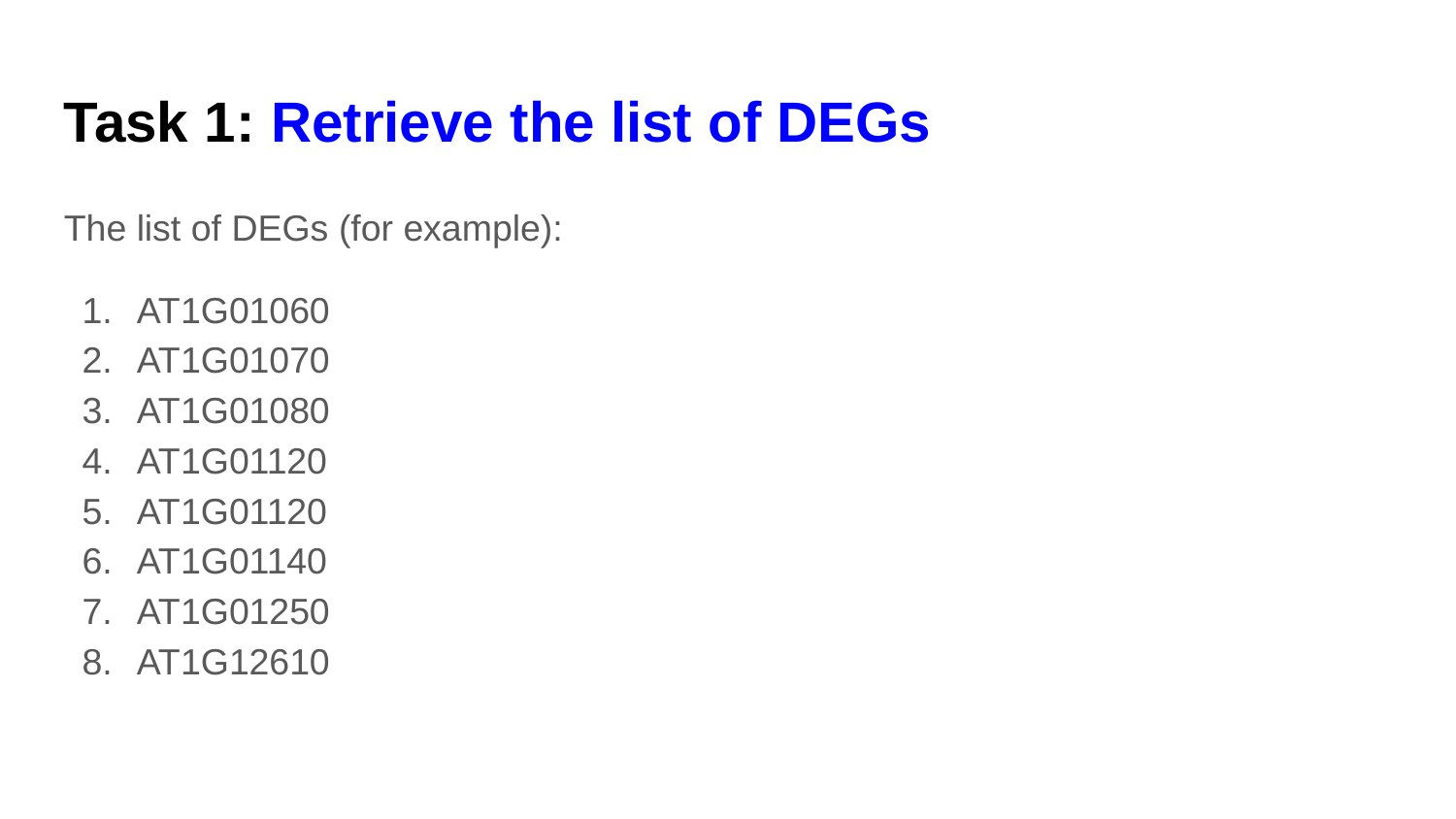

Task 1: Retrieve the list of DEGs
The list of DEGs (for example):
AT1G01060
AT1G01070
AT1G01080
AT1G01120
AT1G01120
AT1G01140
AT1G01250
AT1G12610